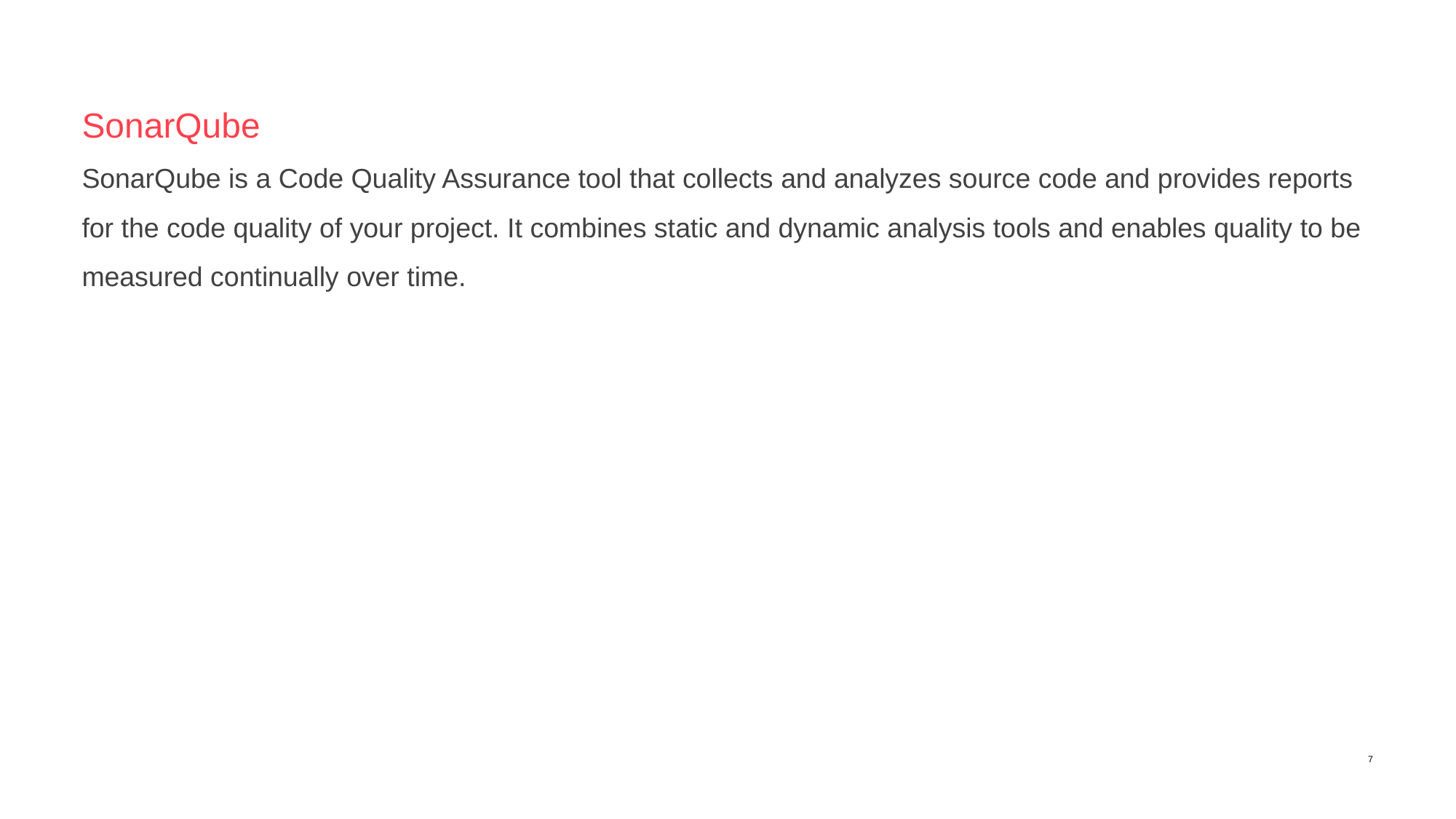

# SonarQube SonarQube is a Code Quality Assurance tool that collects and analyzes source code and provides reports for the code quality of your project. It combines static and dynamic analysis tools and enables quality to be measured continually over time.
7